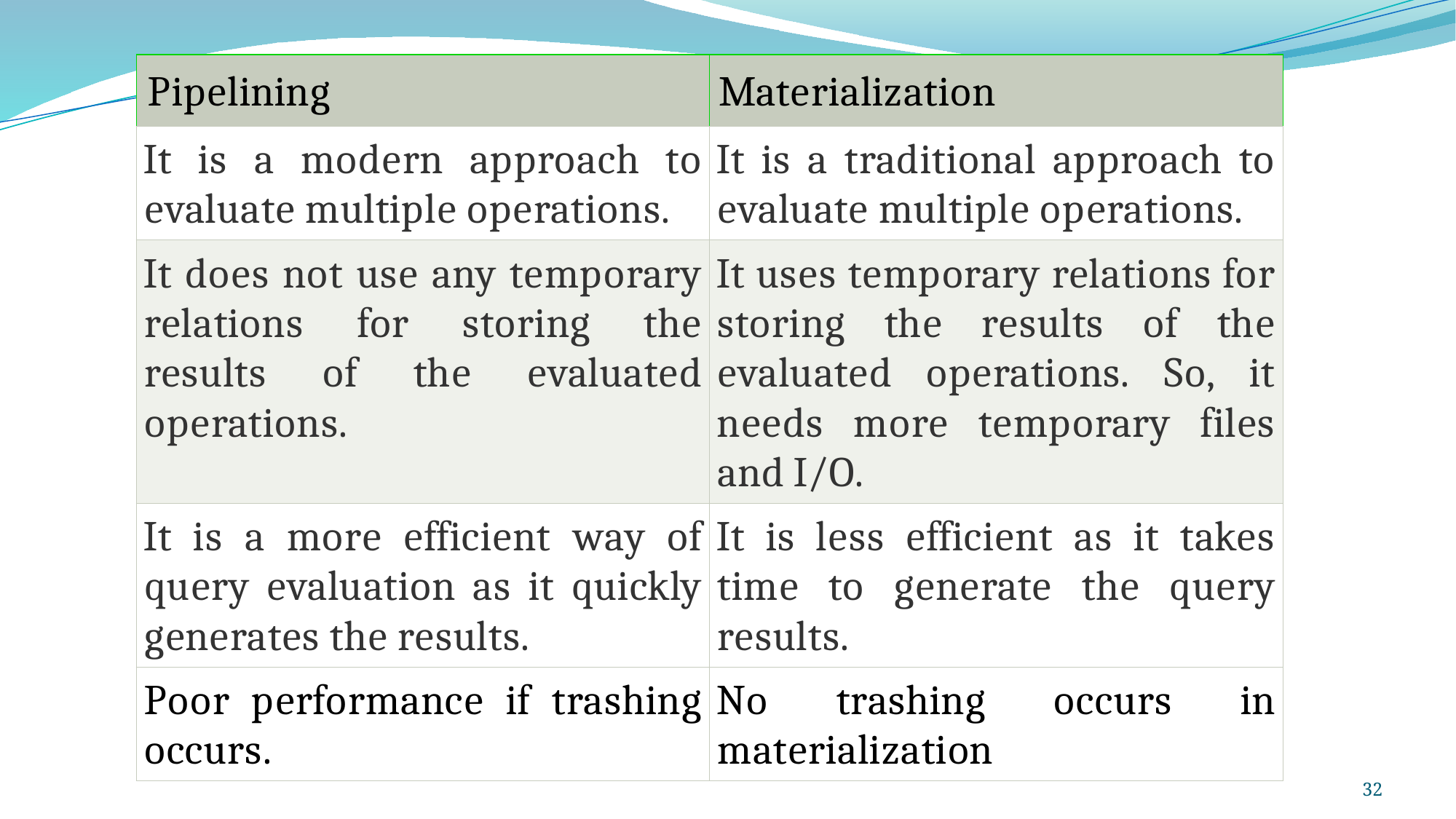

| Pipelining | Materialization |
| --- | --- |
| It is a modern approach to evaluate multiple operations. | It is a traditional approach to evaluate multiple operations. |
| It does not use any temporary relations for storing the results of the evaluated operations. | It uses temporary relations for storing the results of the evaluated operations. So, it needs more temporary files and I/O. |
| It is a more efficient way of query evaluation as it quickly generates the results. | It is less efficient as it takes time to generate the query results. |
| Poor performance if trashing occurs. | No trashing occurs in materialization |
32